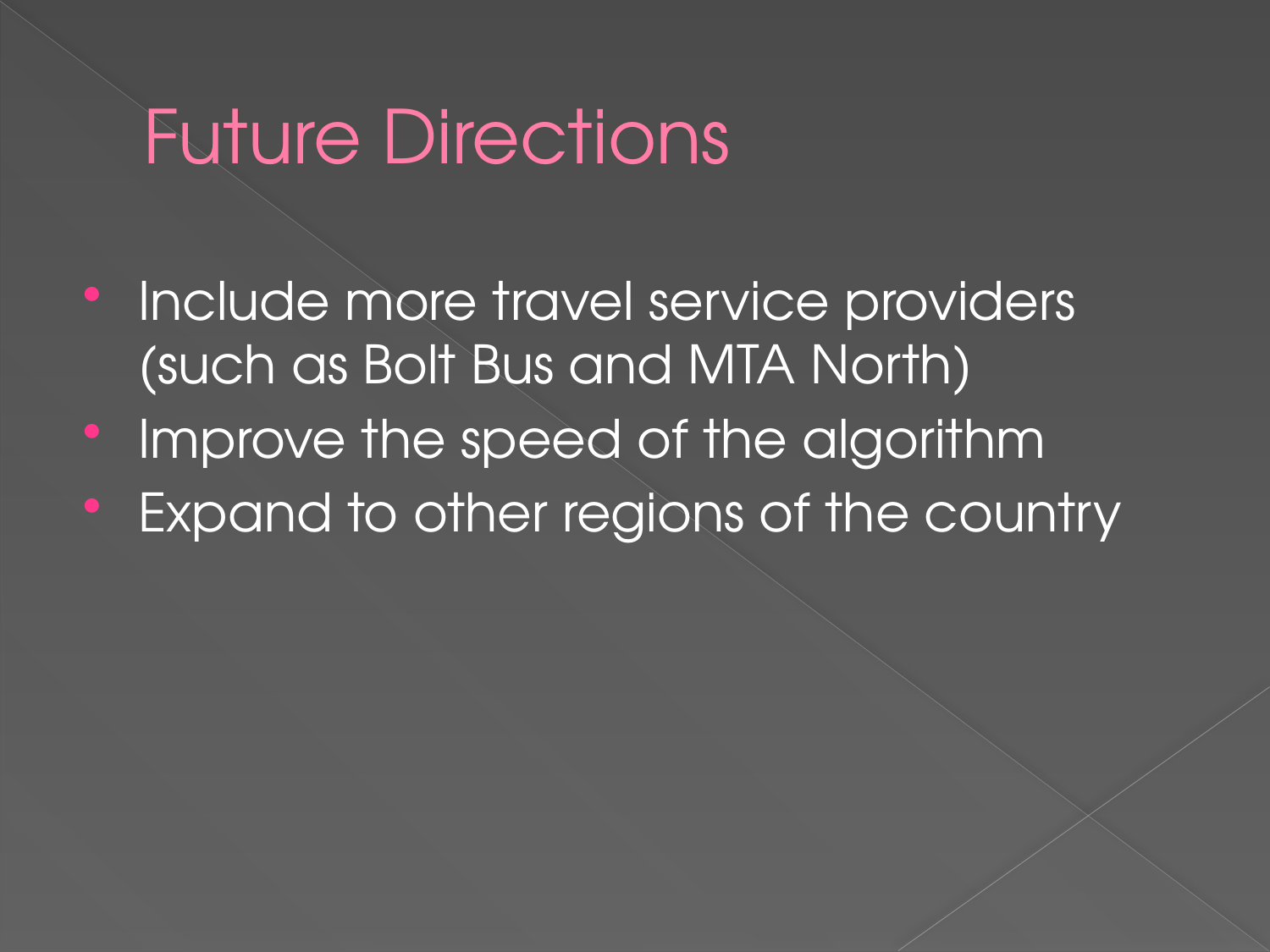

# Future Directions
Include more travel service providers (such as Bolt Bus and MTA North)
Improve the speed of the algorithm
Expand to other regions of the country